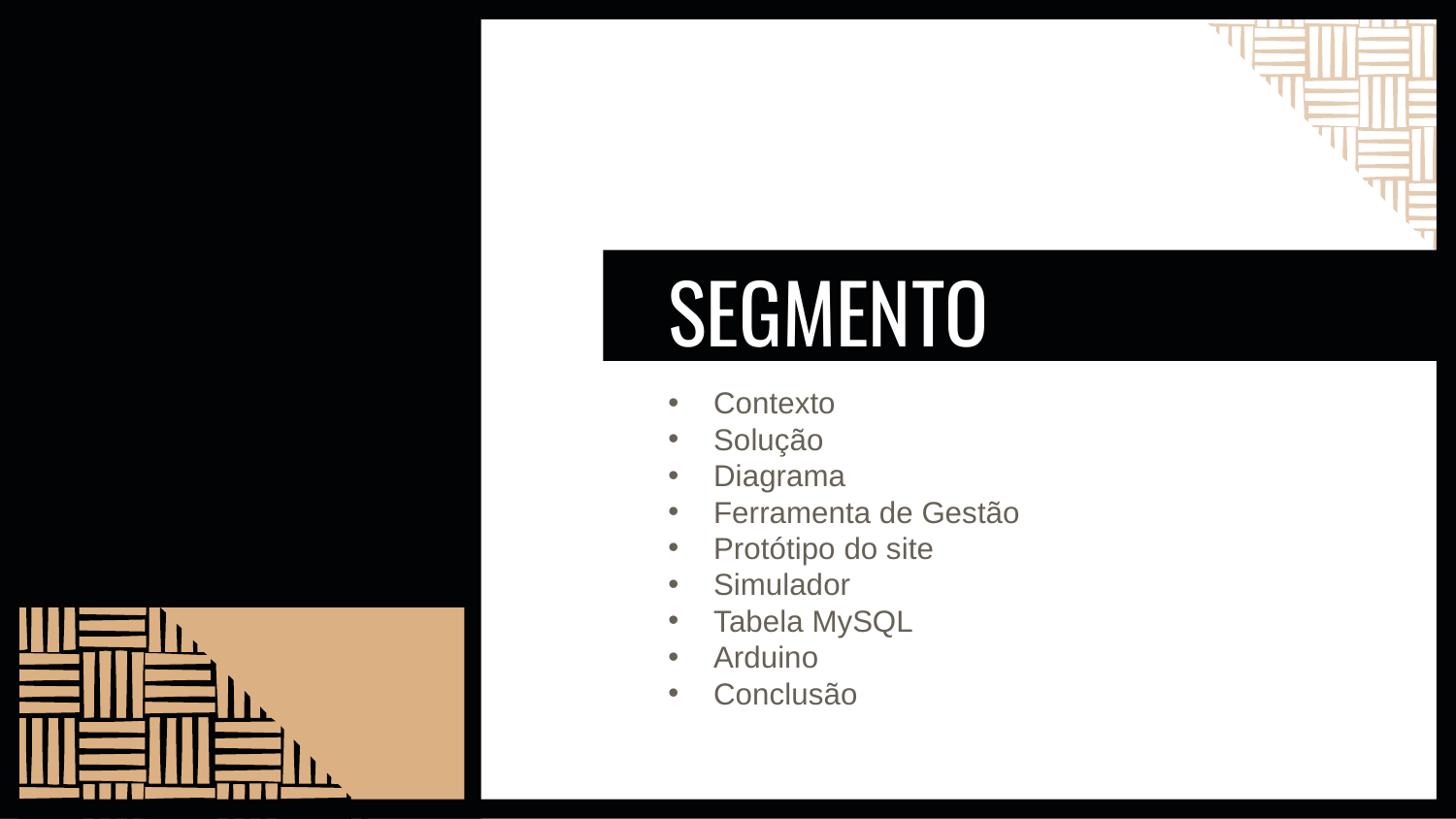

# SEGMENTO
Contexto
Solução
Diagrama
Ferramenta de Gestão
Protótipo do site
Simulador
Tabela MySQL
Arduino
Conclusão